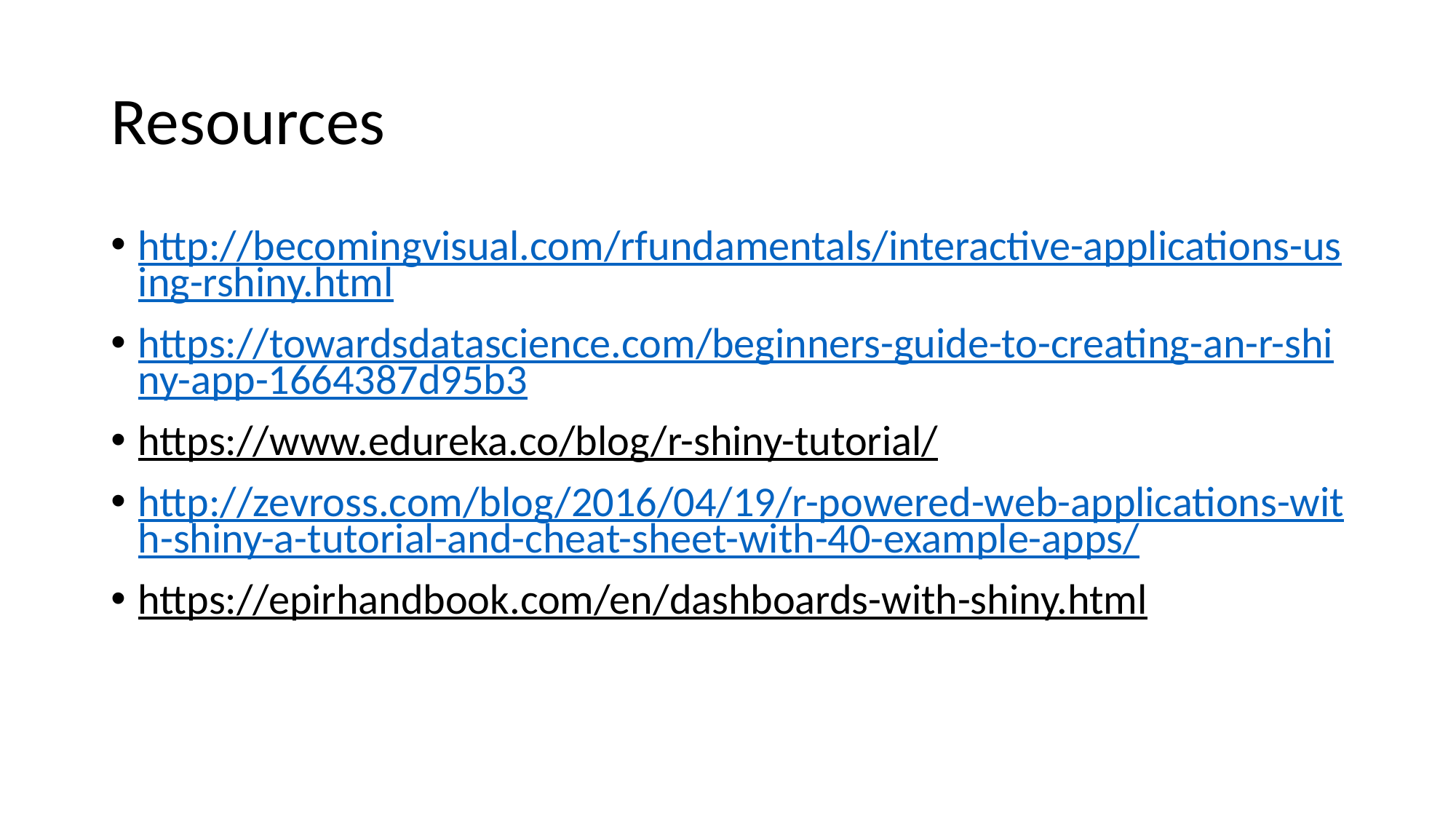

# Resources
http://becomingvisual.com/rfundamentals/interactive-applications-using-rshiny.html
https://towardsdatascience.com/beginners-guide-to-creating-an-r-shiny-app-1664387d95b3
https://www.edureka.co/blog/r-shiny-tutorial/
http://zevross.com/blog/2016/04/19/r-powered-web-applications-with-shiny-a-tutorial-and-cheat-sheet-with-40-example-apps/
https://epirhandbook.com/en/dashboards-with-shiny.html